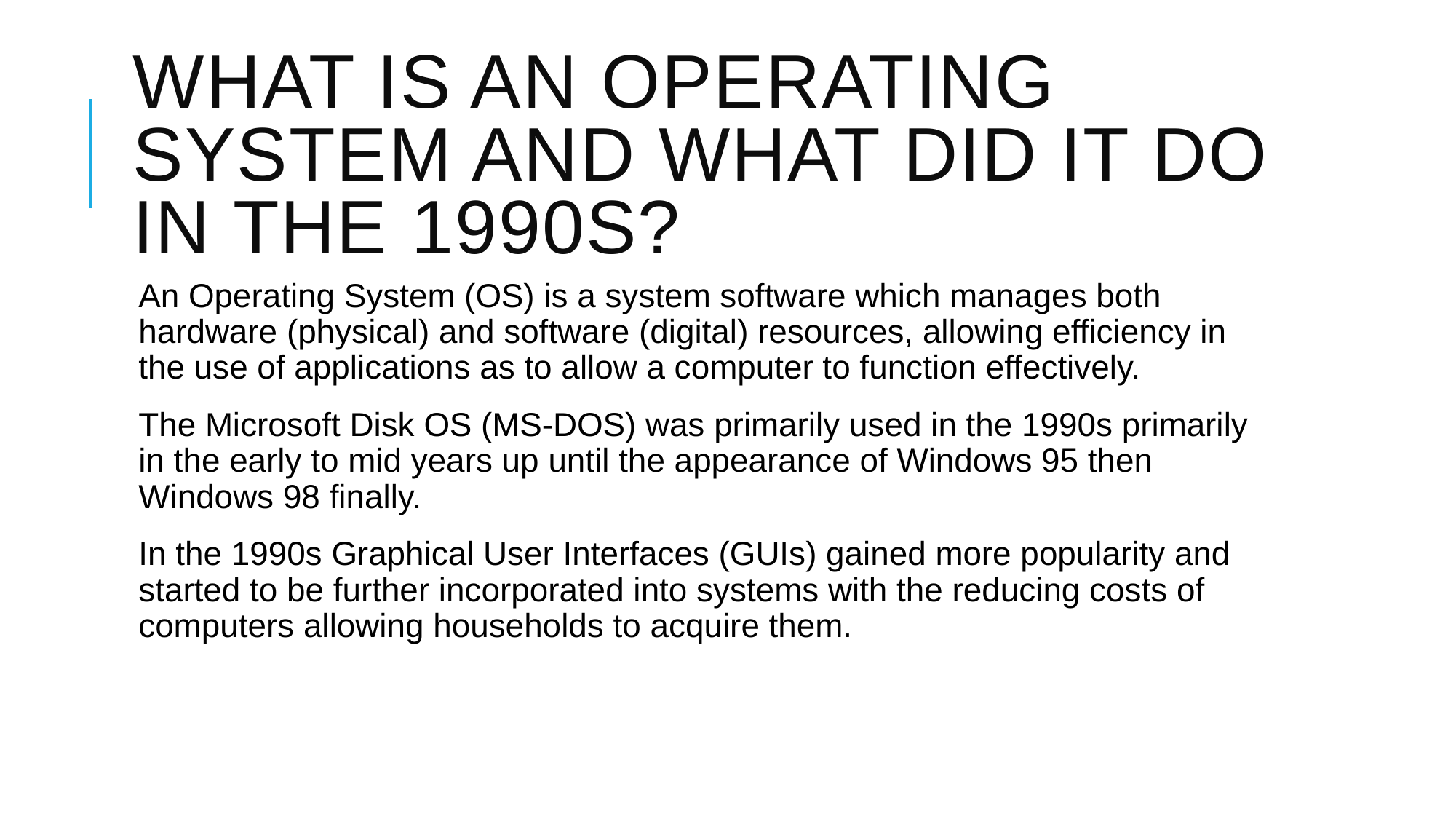

# What is an Operating System and what did it do in the 1990s?
An Operating System (OS) is a system software which manages both hardware (physical) and software (digital) resources, allowing efficiency in the use of applications as to allow a computer to function effectively.
The Microsoft Disk OS (MS-DOS) was primarily used in the 1990s primarily in the early to mid years up until the appearance of Windows 95 then Windows 98 finally.
In the 1990s Graphical User Interfaces (GUIs) gained more popularity and started to be further incorporated into systems with the reducing costs of computers allowing households to acquire them.